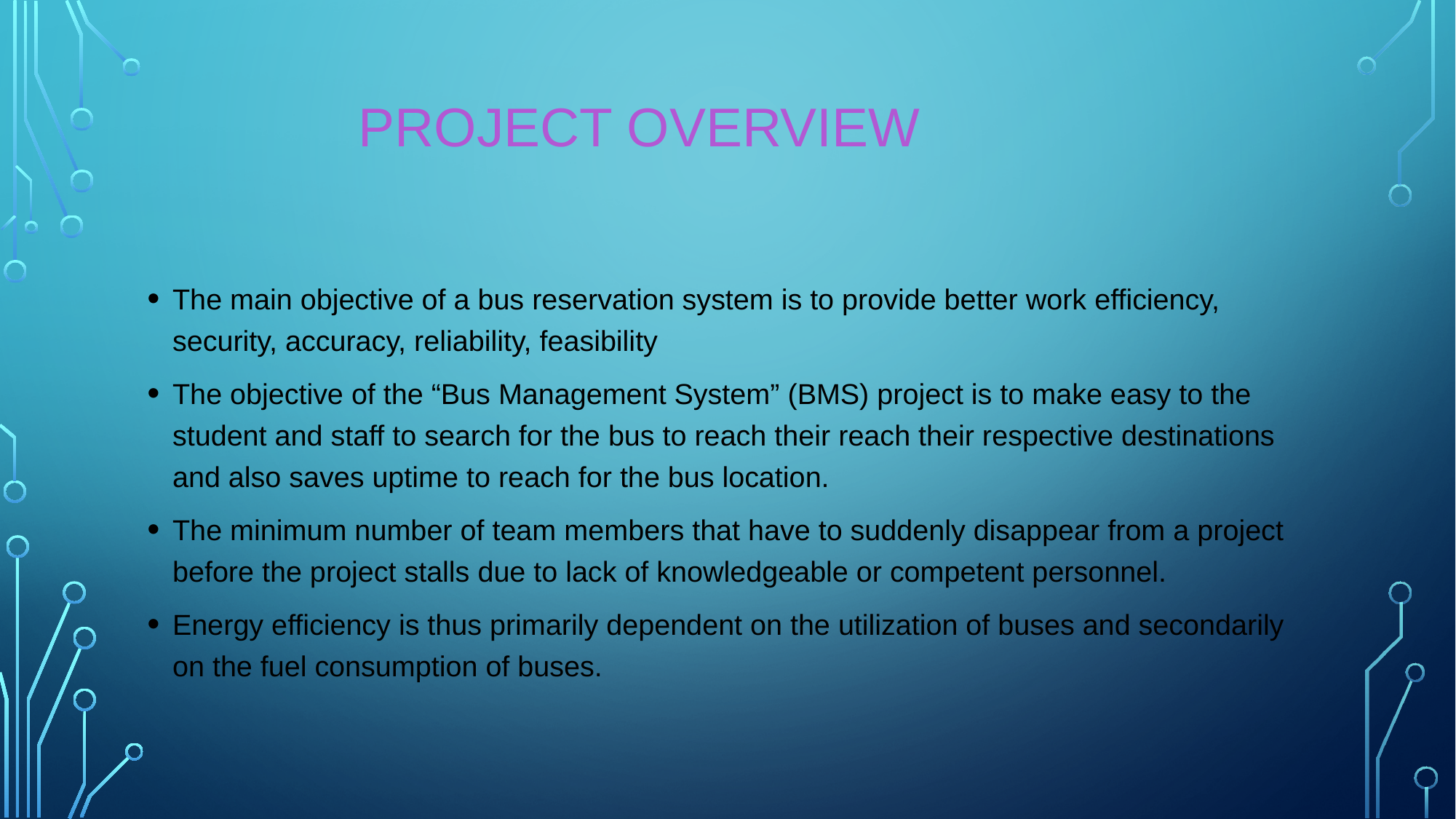

# Project overview
The main objective of a bus reservation system is to provide better work efficiency, security, accuracy, reliability, feasibility
The objective of the “Bus Management System” (BMS) project is to make easy to the student and staff to search for the bus to reach their reach their respective destinations and also saves uptime to reach for the bus location.
The minimum number of team members that have to suddenly disappear from a project before the project stalls due to lack of knowledgeable or competent personnel.
Energy efficiency is thus primarily dependent on the utilization of buses and secondarily on the fuel consumption of buses.